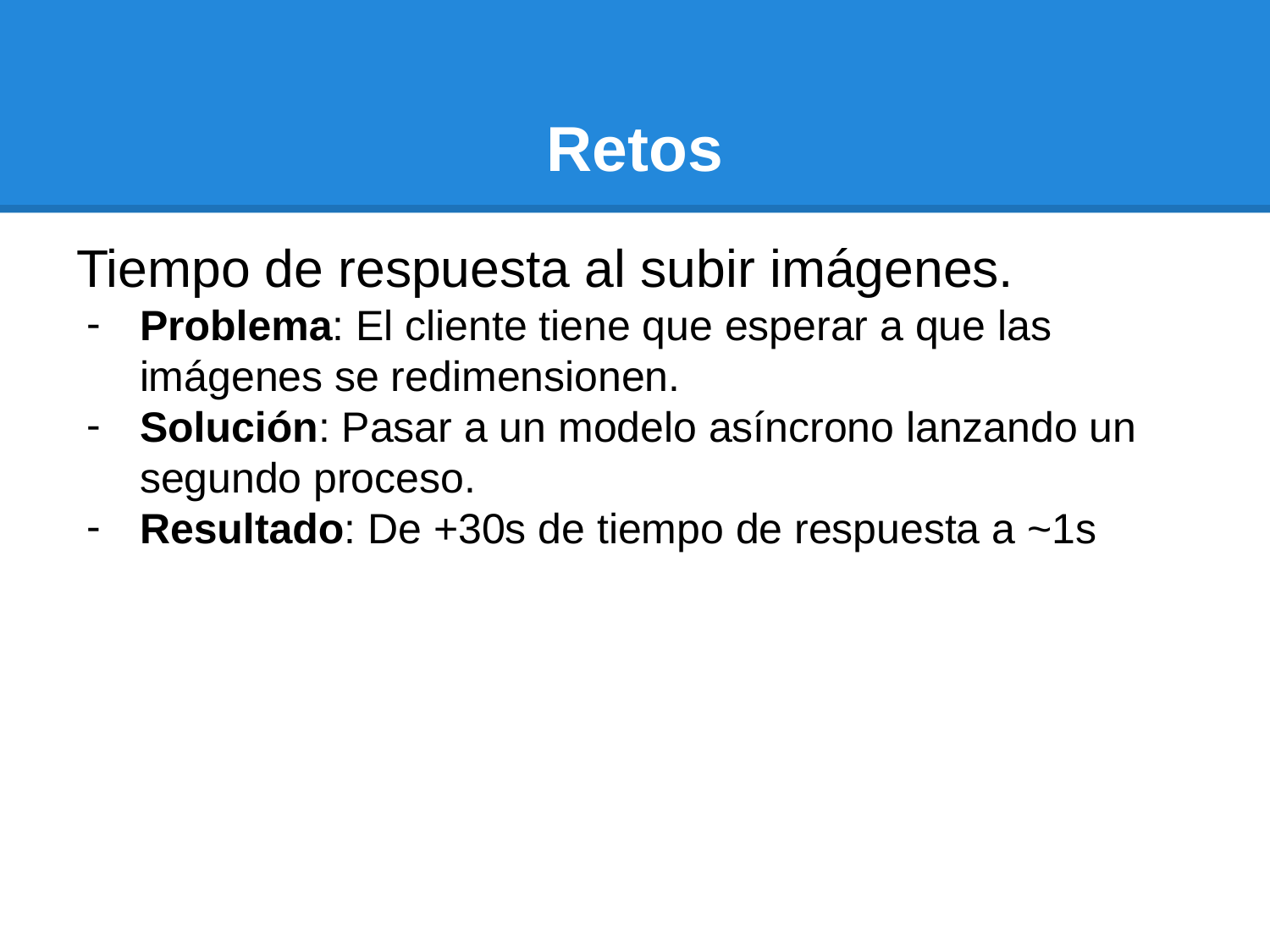

# Retos
Tiempo de respuesta al subir imágenes.
Problema: El cliente tiene que esperar a que las imágenes se redimensionen.
Solución: Pasar a un modelo asíncrono lanzando un segundo proceso.
Resultado: De +30s de tiempo de respuesta a ~1s